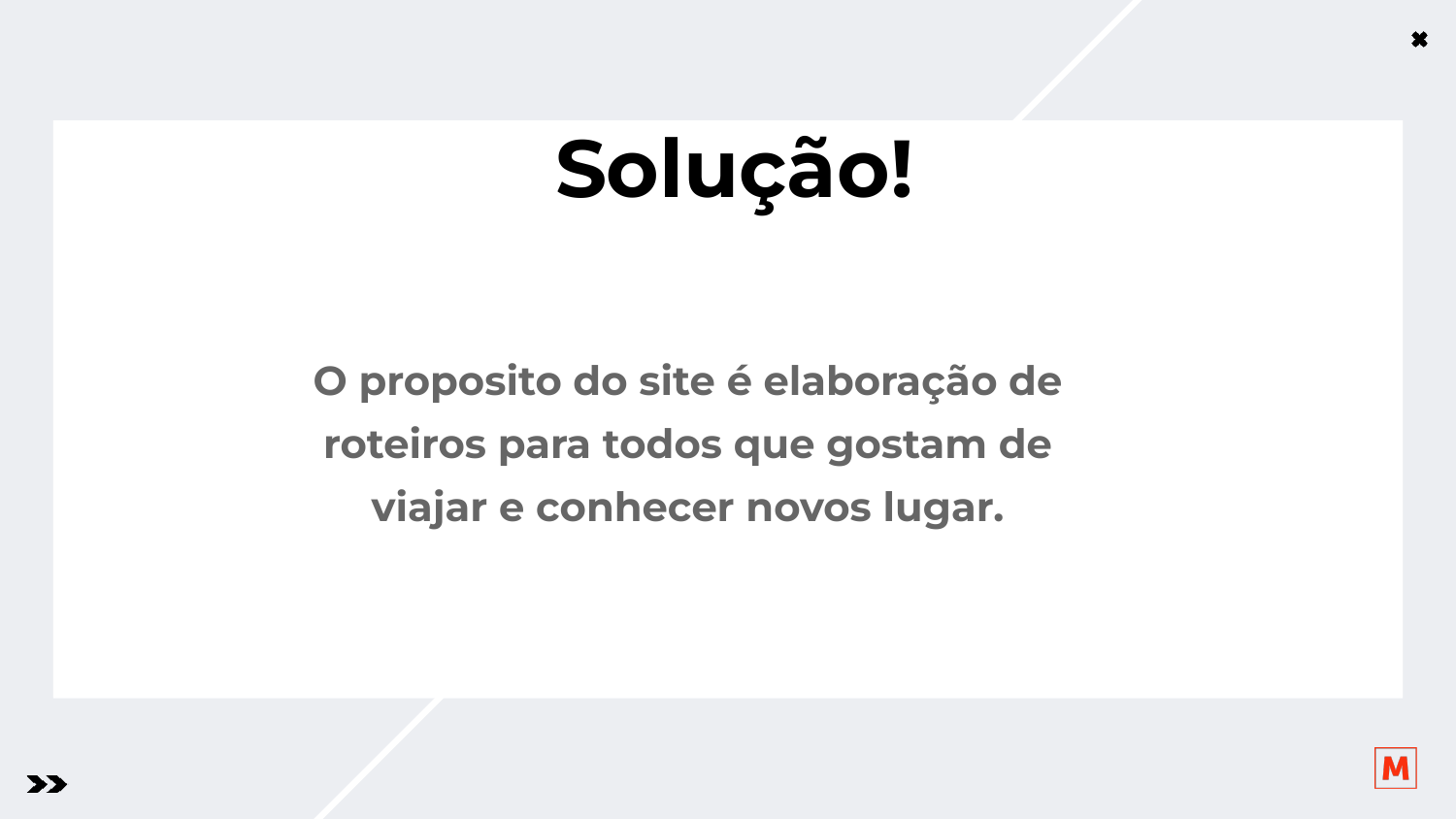

Solução!
O proposito do site é elaboração de roteiros para todos que gostam de viajar e conhecer novos lugar.